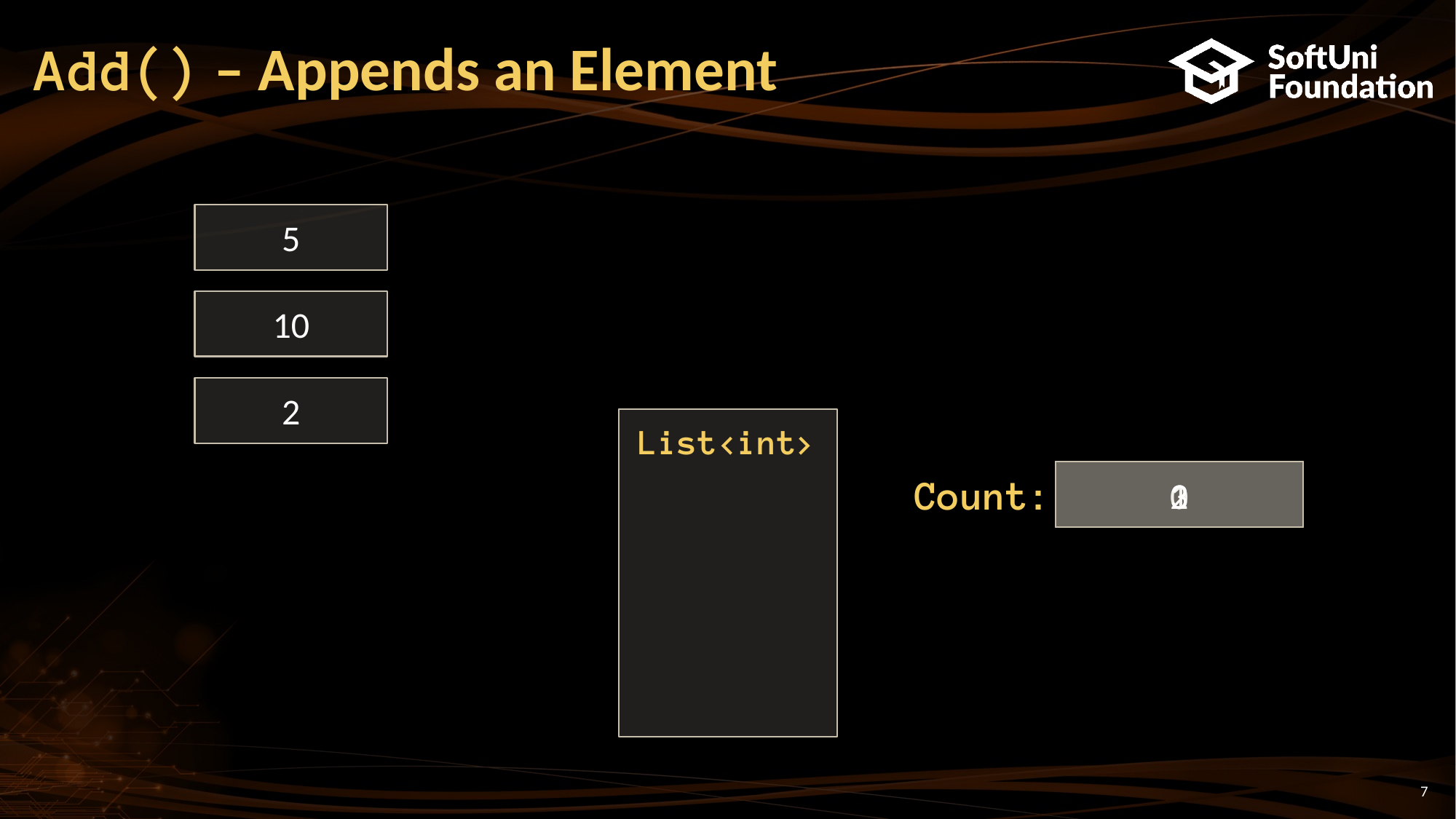

# Add() – Appends an Element
5
10
2

List<int>
3
0
1
2
Count:
7